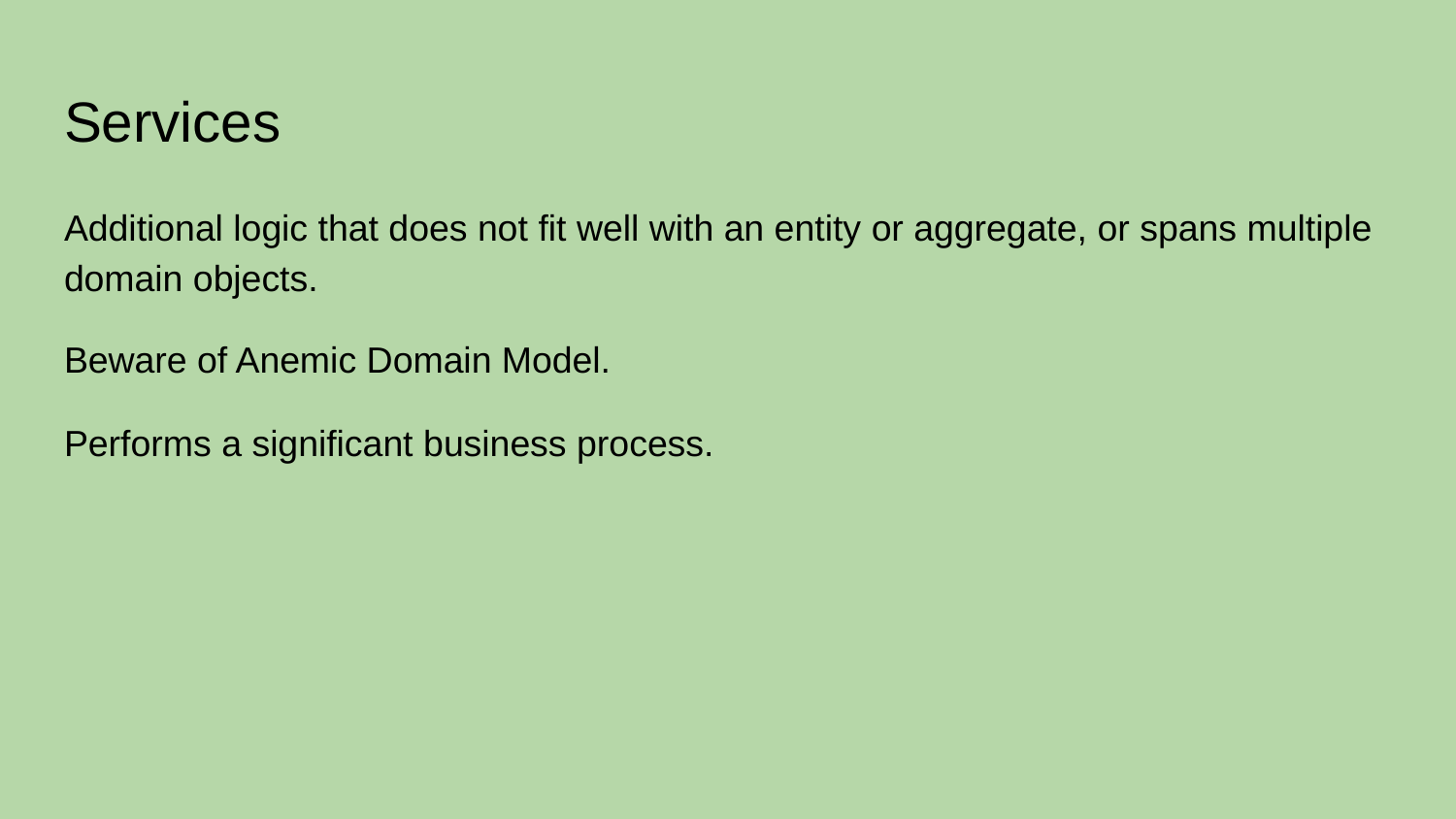

# Services
Additional logic that does not fit well with an entity or aggregate, or spans multiple domain objects.
Beware of Anemic Domain Model.
Performs a significant business process.